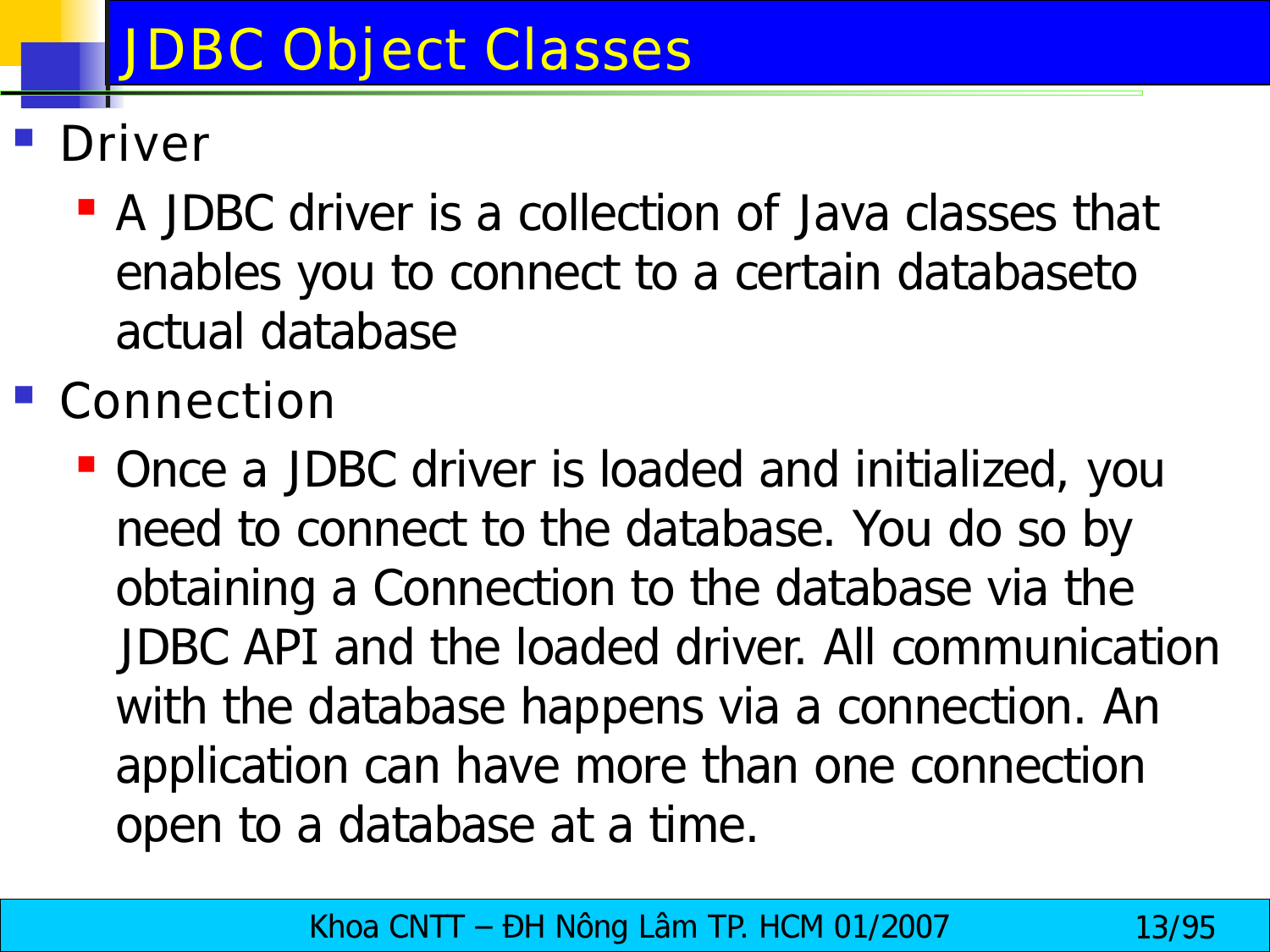

# JDBC Object Classes
Driver
A JDBC driver is a collection of Java classes that enables you to connect to a certain databaseto actual database
Connection
Once a JDBC driver is loaded and initialized, you need to connect to the database. You do so by obtaining a Connection to the database via the JDBC API and the loaded driver. All communication with the database happens via a connection. An application can have more than one connection open to a database at a time.